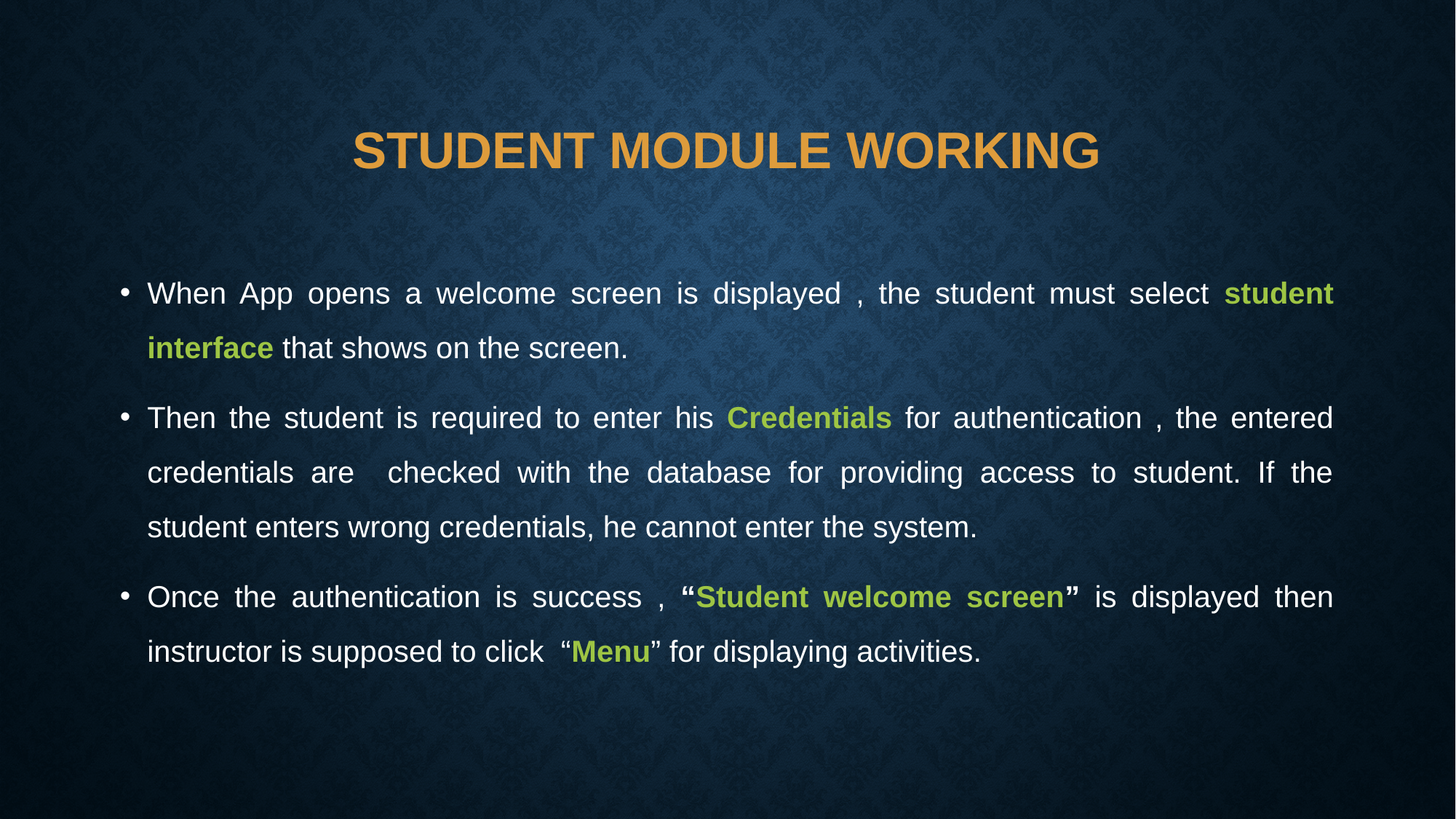

# Student Module Working
When App opens a welcome screen is displayed , the student must select student interface that shows on the screen.
Then the student is required to enter his Credentials for authentication , the entered credentials are  checked with the database for providing access to student. If the student enters wrong credentials, he cannot enter the system.
Once the authentication is success , “Student welcome screen” is displayed then instructor is supposed to click  “Menu” for displaying activities.